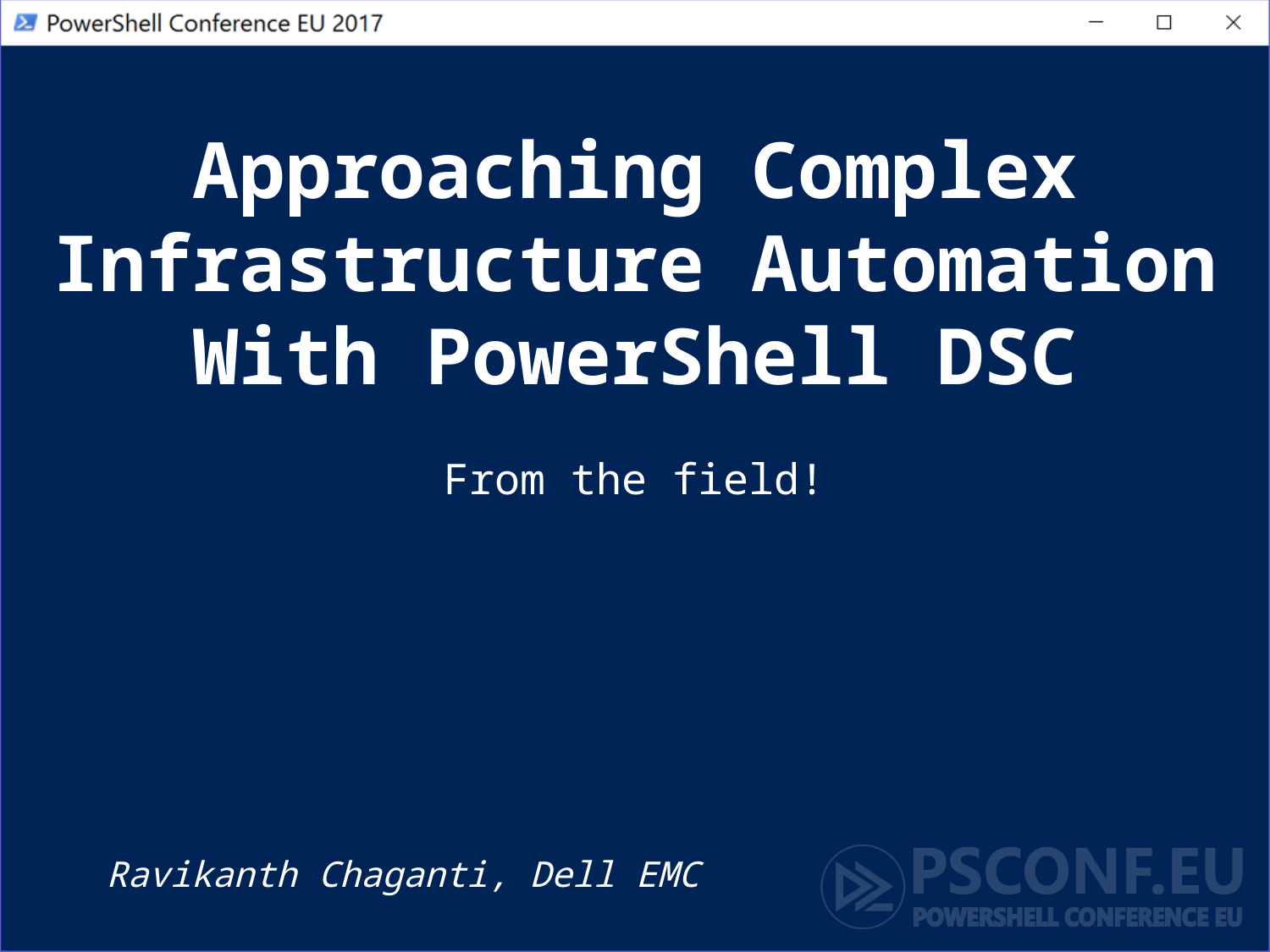

# Approaching Complex Infrastructure Automation With PowerShell DSC
From the field!
Ravikanth Chaganti, Dell EMC